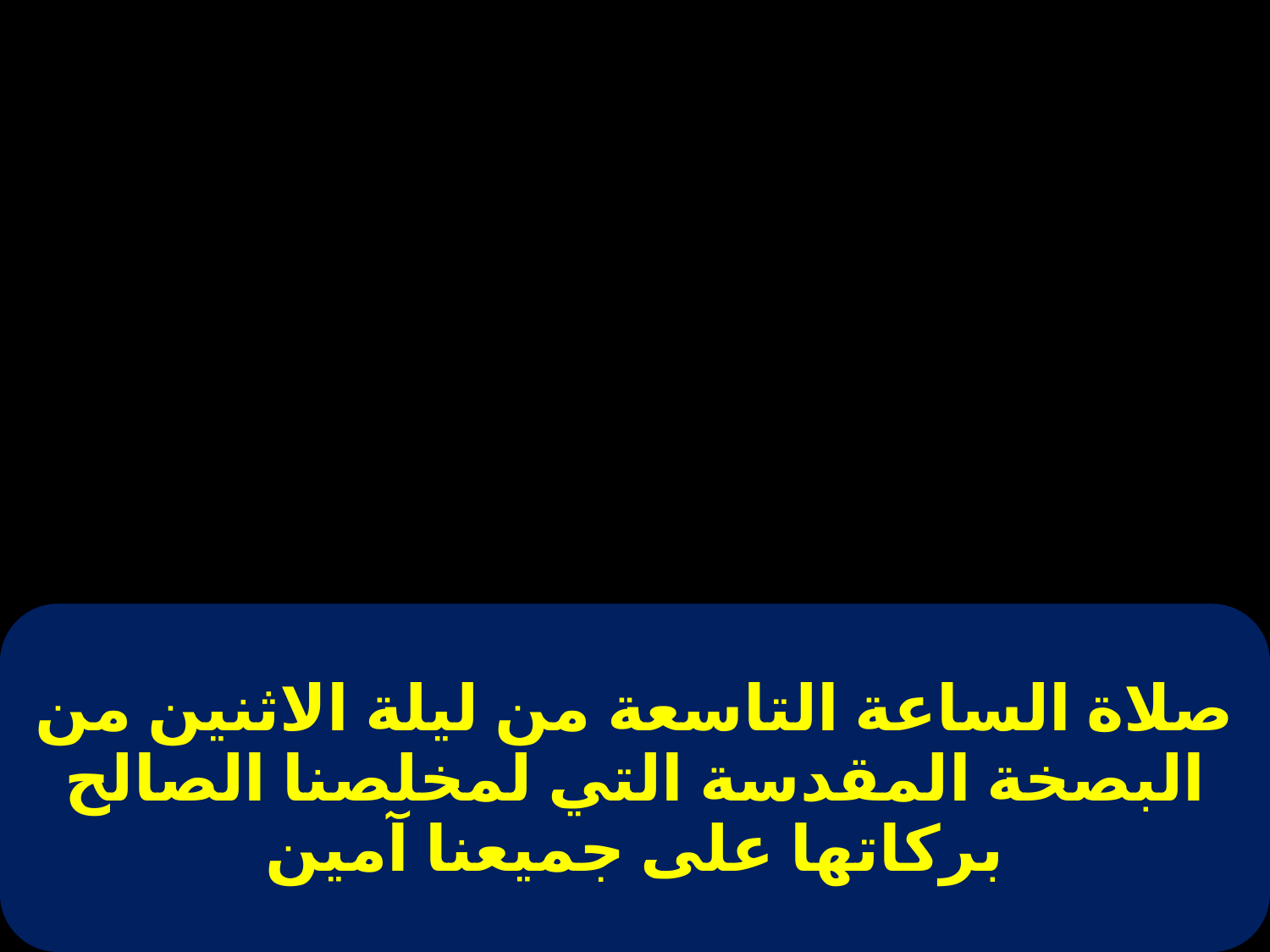

| صلاة الساعة التاسعة من ليلة الاثنين من البصخة المقدسة التي لمخلصنا الصالح بركاتها على جميعنا آمين |
| --- |